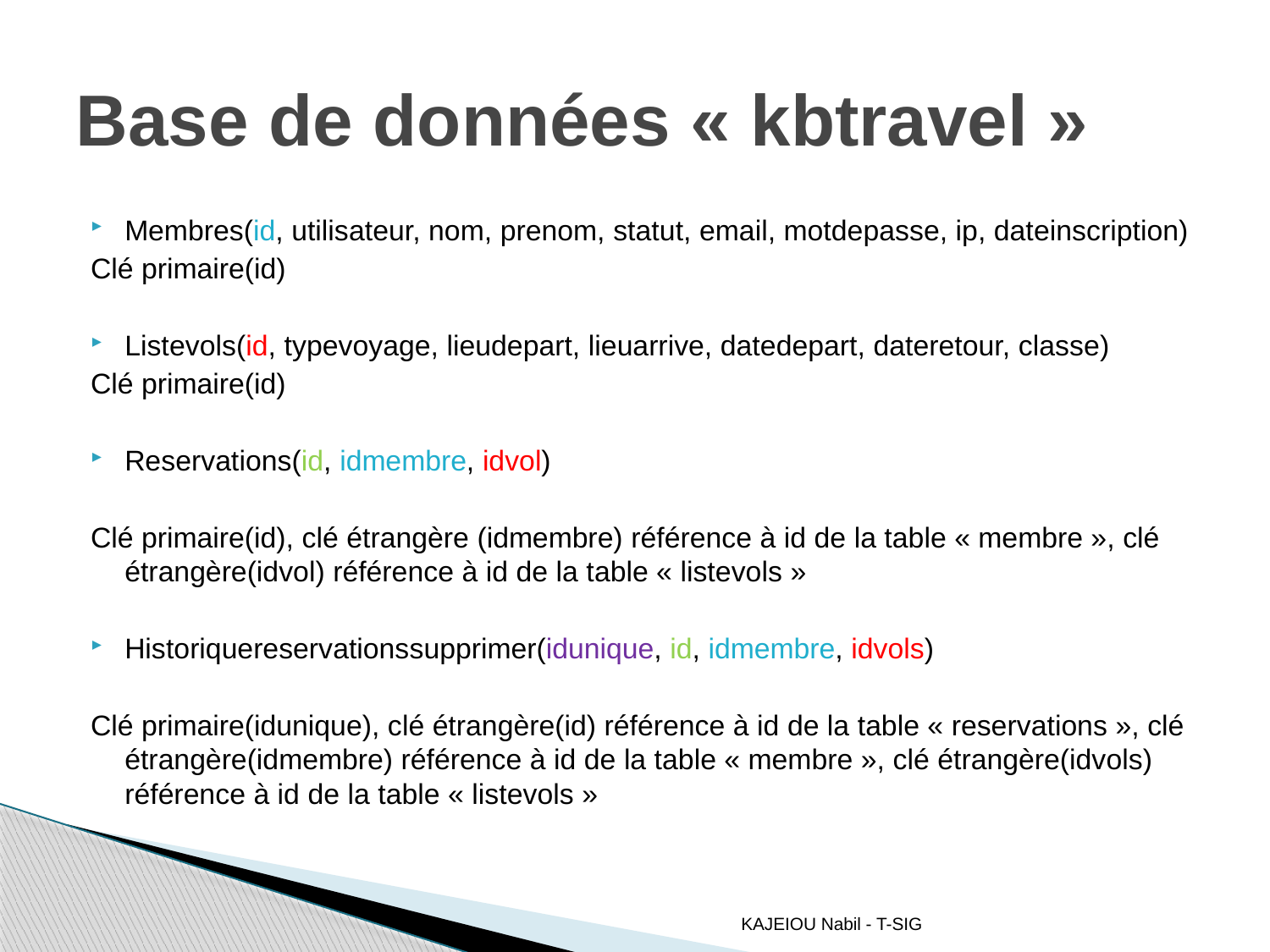

# Base de données « kbtravel »
Membres(id, utilisateur, nom, prenom, statut, email, motdepasse, ip, dateinscription)
Clé primaire(id)

Listevols(id, typevoyage, lieudepart, lieuarrive, datedepart, dateretour, classe)
Clé primaire(id)

Reservations(id, idmembre, idvol)

Clé primaire(id), clé étrangère (idmembre) référence à id de la table « membre », clé étrangère(idvol) référence à id de la table « listevols »

Historiquereservationssupprimer(idunique, id, idmembre, idvols)

Clé primaire(idunique), clé étrangère(id) référence à id de la table « reservations », clé étrangère(idmembre) référence à id de la table « membre », clé étrangère(idvols) référence à id de la table « listevols »
KAJEIOU Nabil - T-SIG